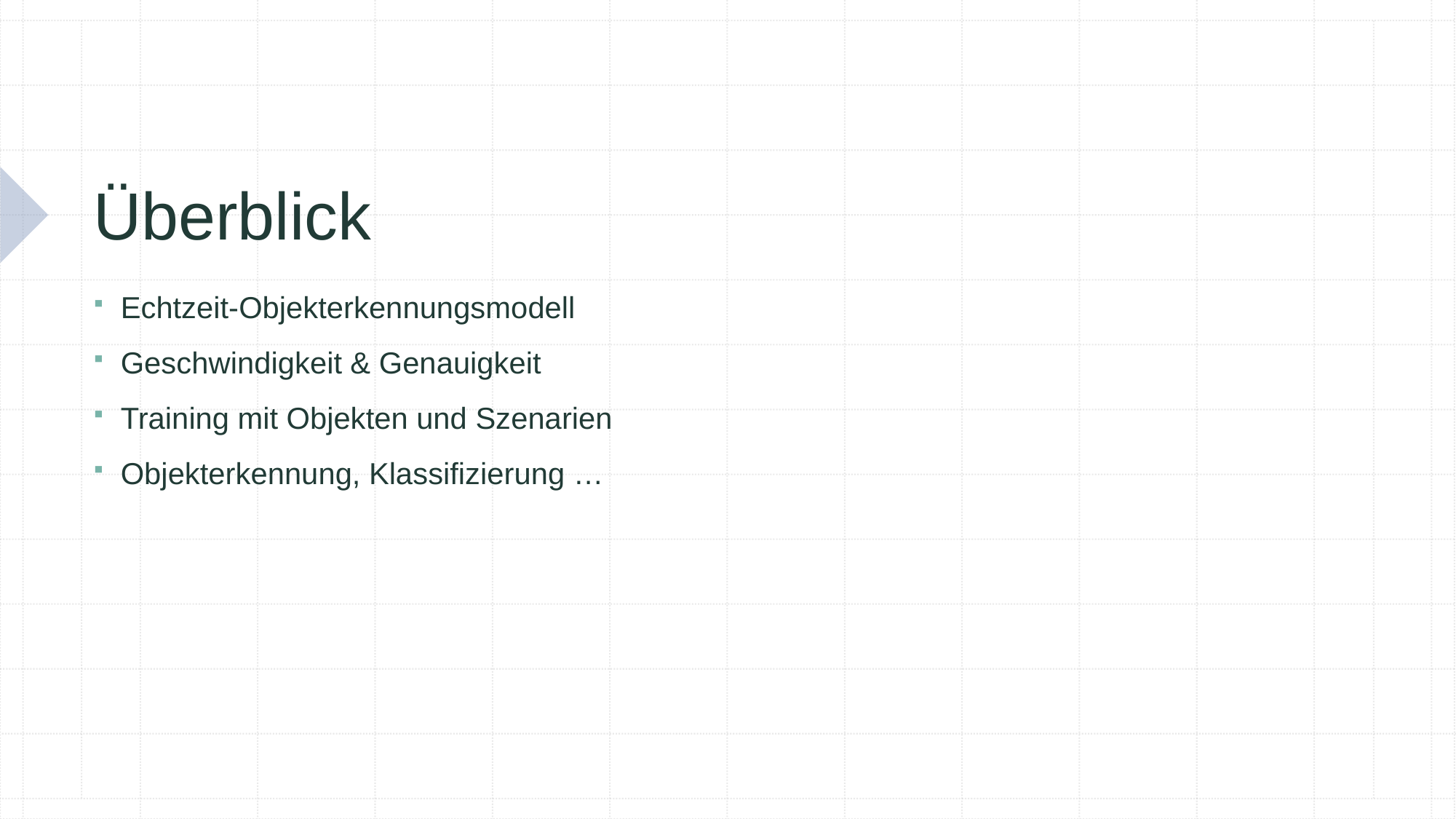

# Überblick
Echtzeit-Objekterkennungsmodell
Geschwindigkeit & Genauigkeit
Training mit Objekten und Szenarien
Objekterkennung, Klassifizierung …